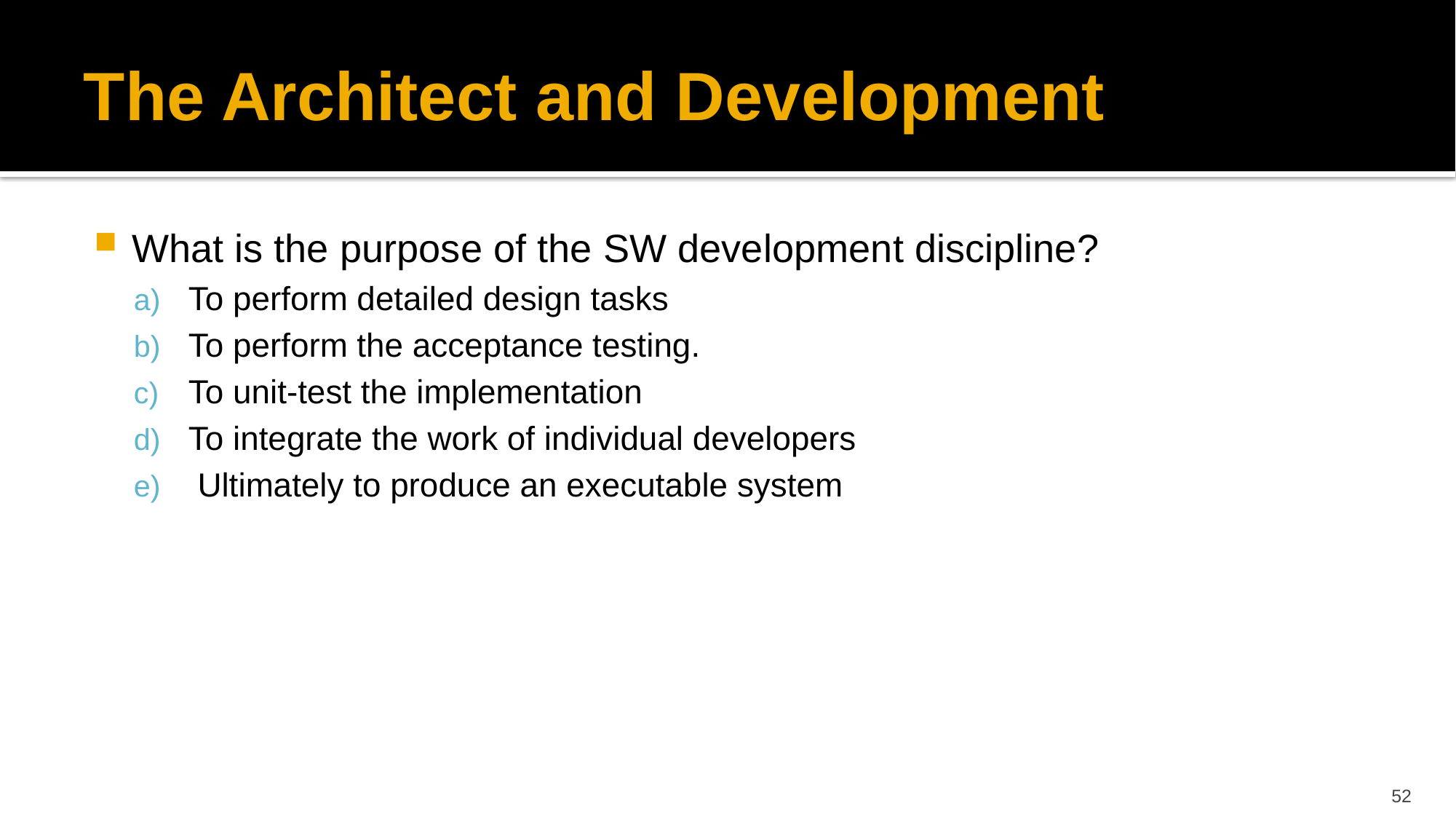

# The Architect and Development
What is the purpose of the SW development discipline?
To perform detailed design tasks
To perform the acceptance testing.
To unit-test the implementation
To integrate the work of individual developers
 Ultimately to produce an executable system
52